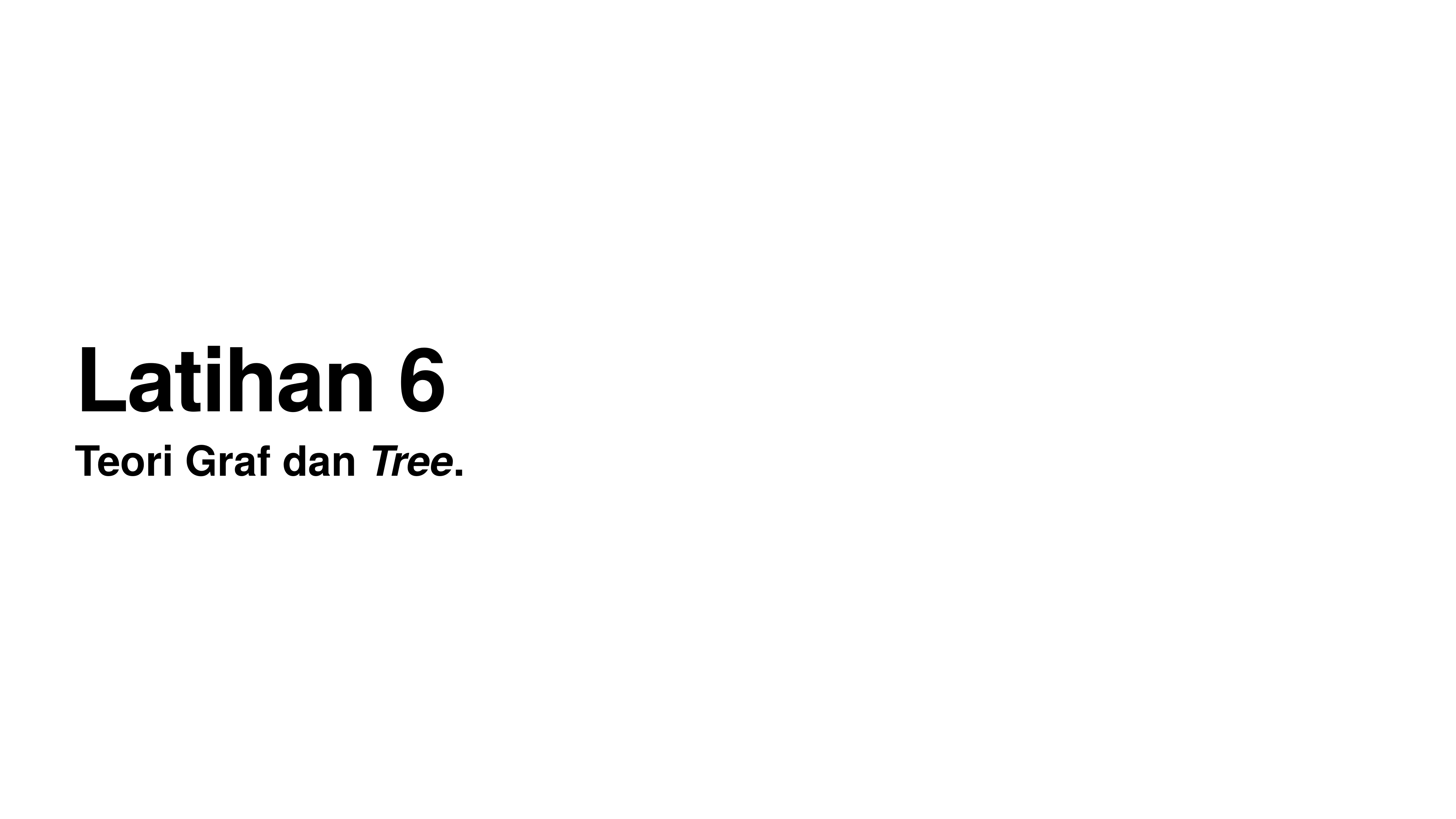

# Latihan 6
Teori Graf dan Tree.